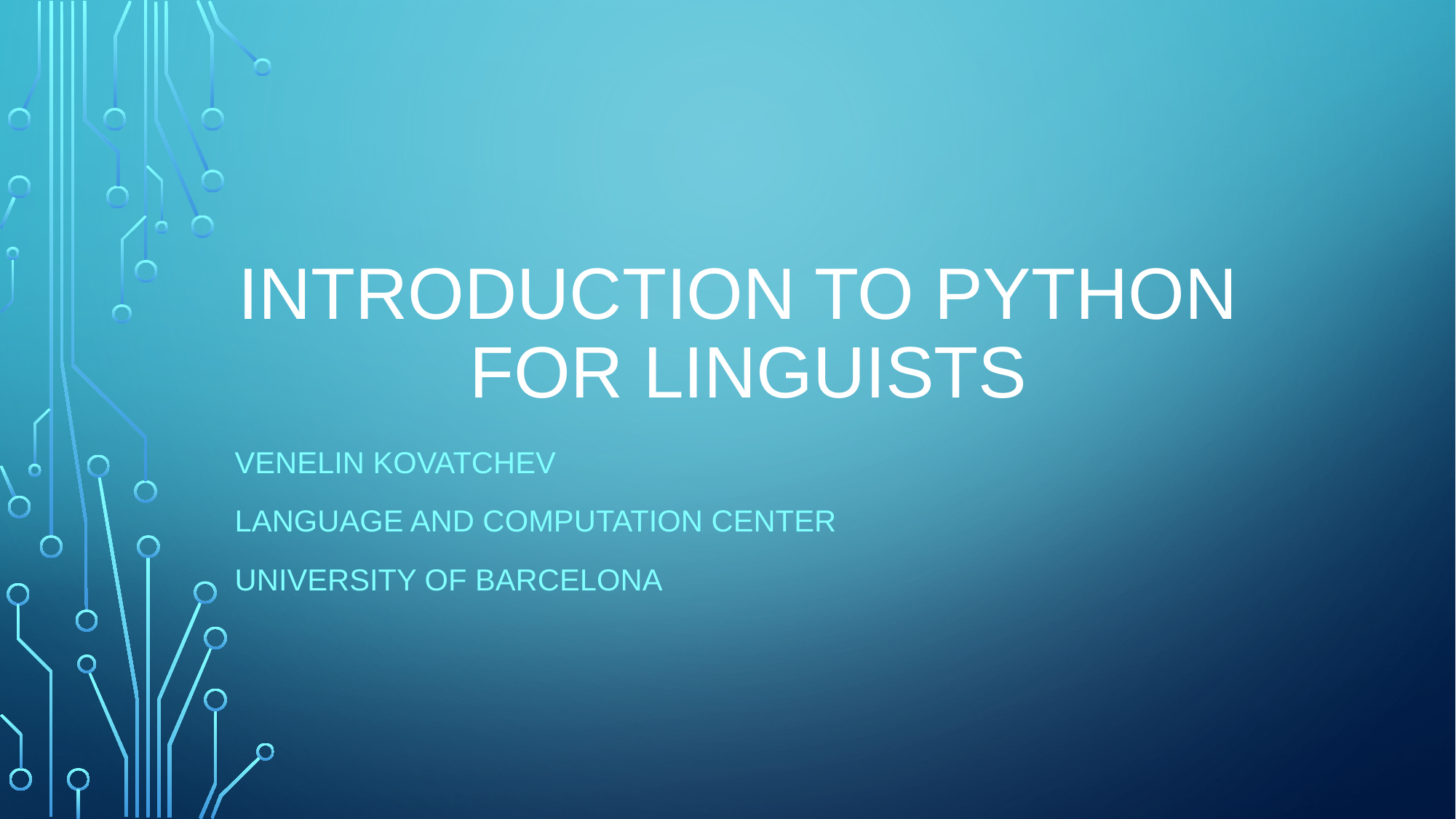

# Introduction to Python for Linguists
Venelin Kovatchev
Language and computation center
University of Barcelona